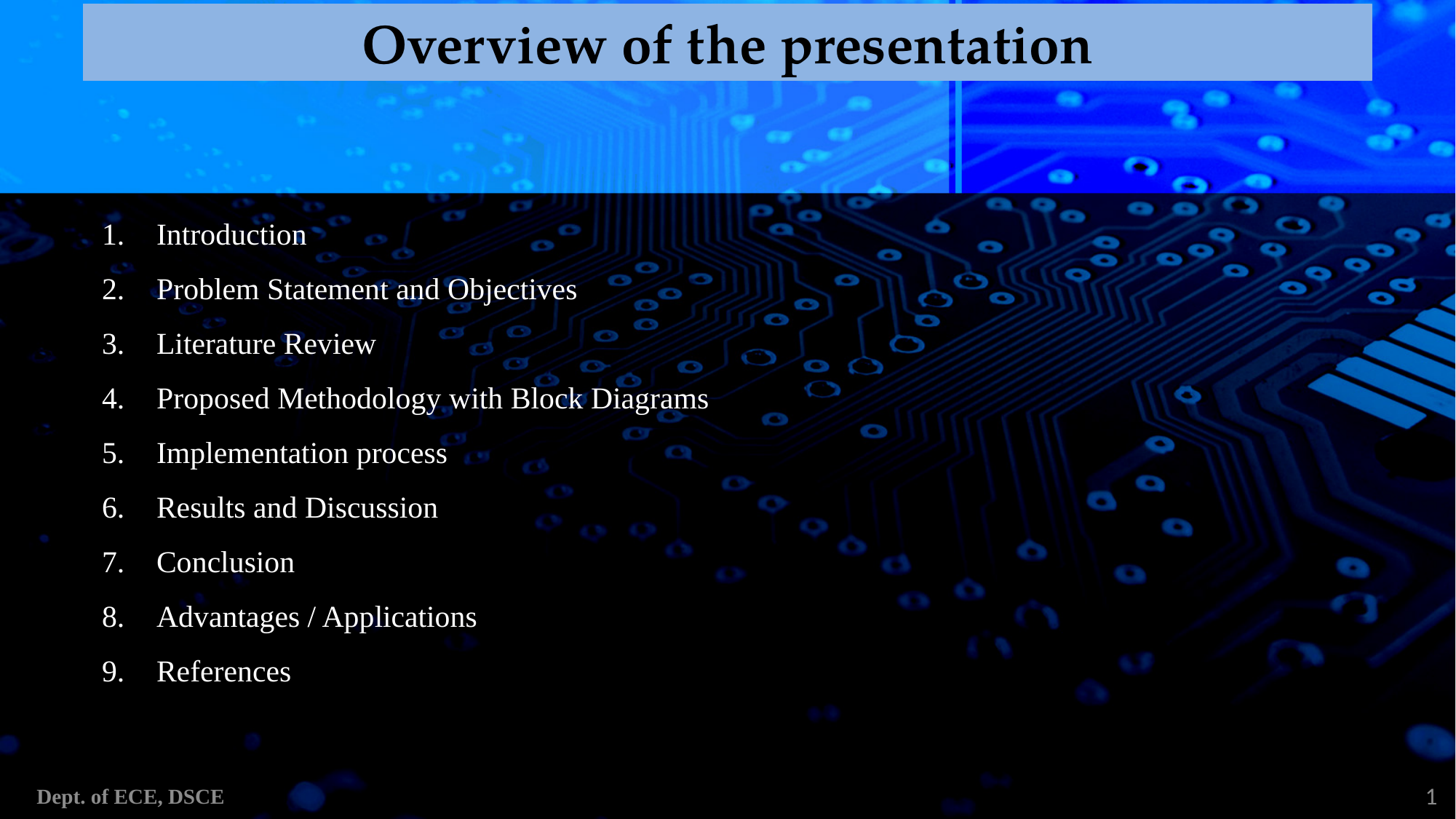

Overview of the presentation
Introduction
Problem Statement and Objectives
Literature Review
Proposed Methodology with Block Diagrams
Implementation process
Results and Discussion
Conclusion
Advantages / Applications
References
1
Dept. of ECE, DSCE